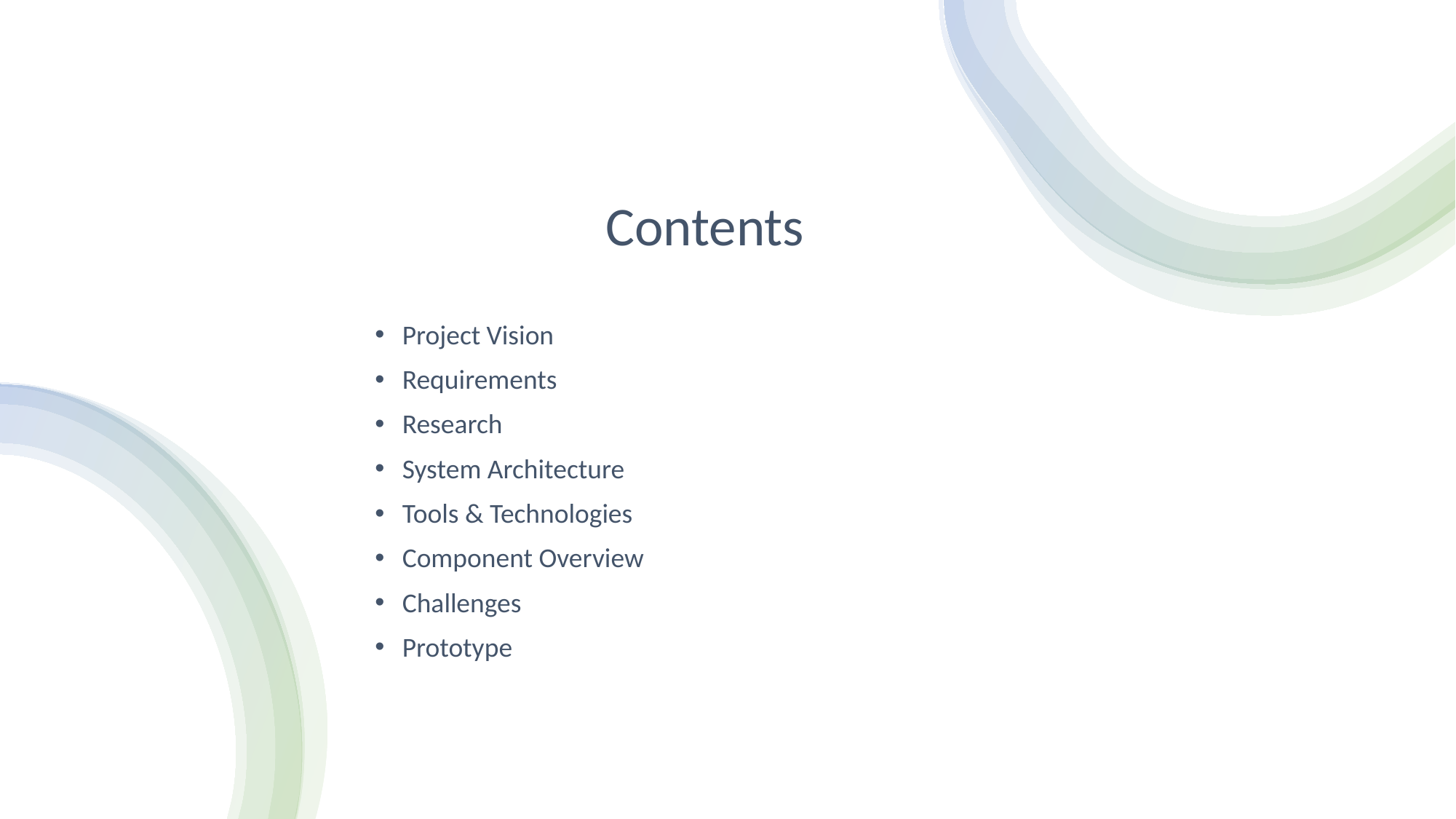

# Contents
Project Vision
Requirements
Research
System Architecture
Tools & Technologies
Component Overview
Challenges
Prototype